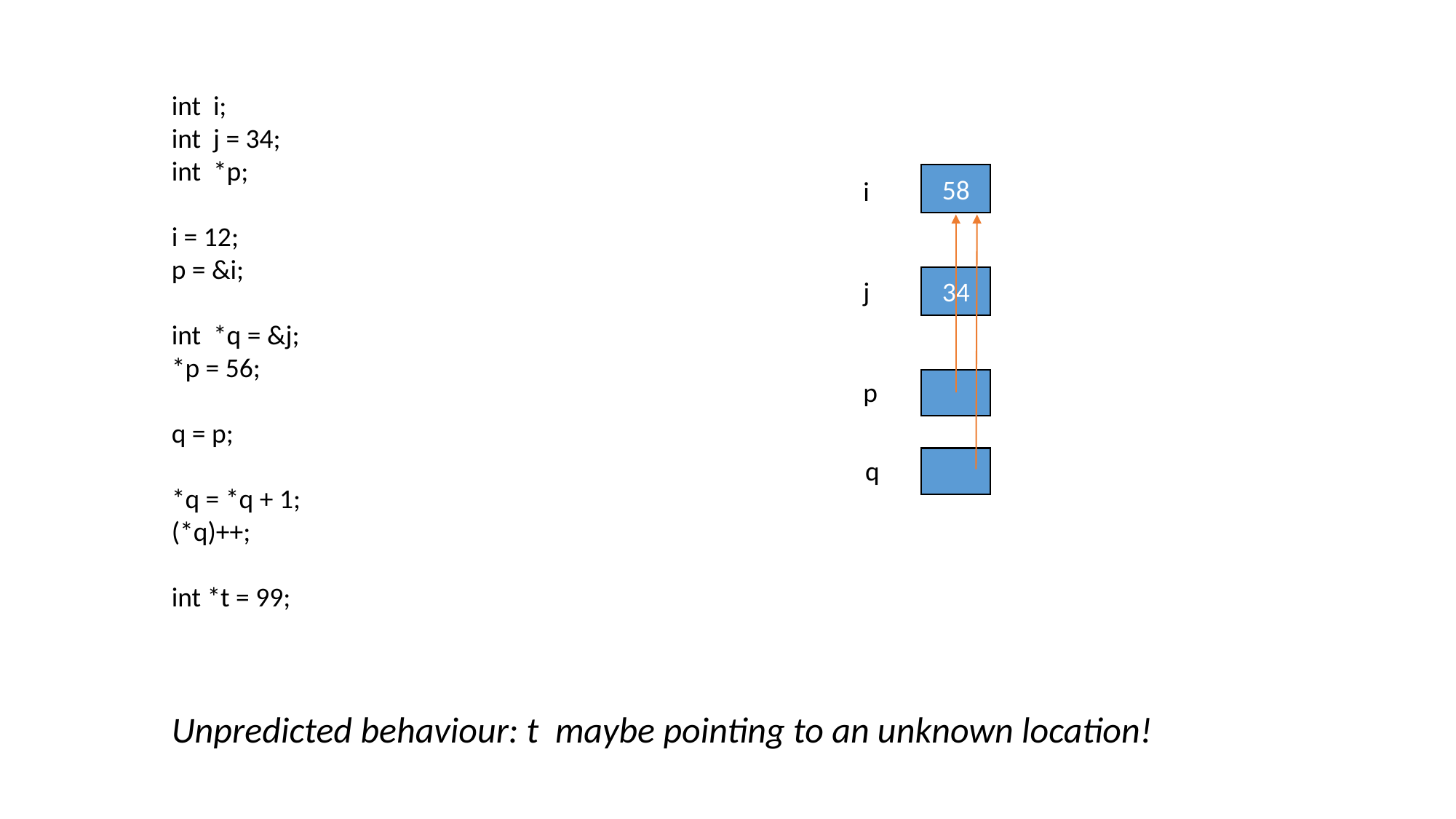

int  i;
int  j = 34;
int  *p;

i = 12;
p = &i;

int  *q = &j;
*p = 56;

q = p;

*q = *q + 1;
(*q)++;

int *t = 99;
58
i
34
j
p

q

Unpredicted behaviour: t  maybe pointing to an unknown location!